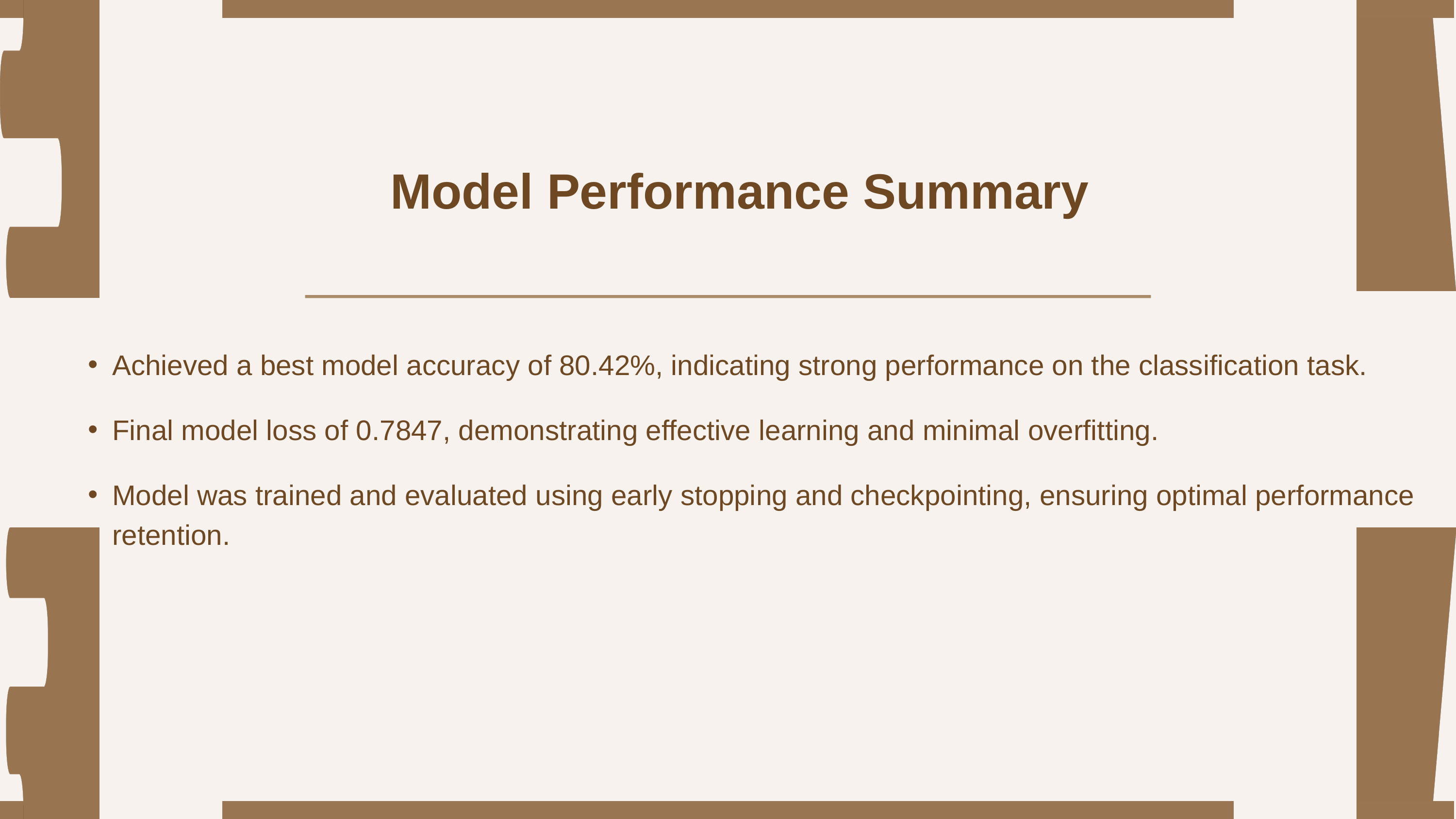

Model Performance Summary

Achieved a best model accuracy of 80.42%, indicating strong performance on the classification task.

Final model loss of 0.7847, demonstrating effective learning and minimal overfitting.

Model was trained and evaluated using early stopping and checkpointing, ensuring optimal performance retention.